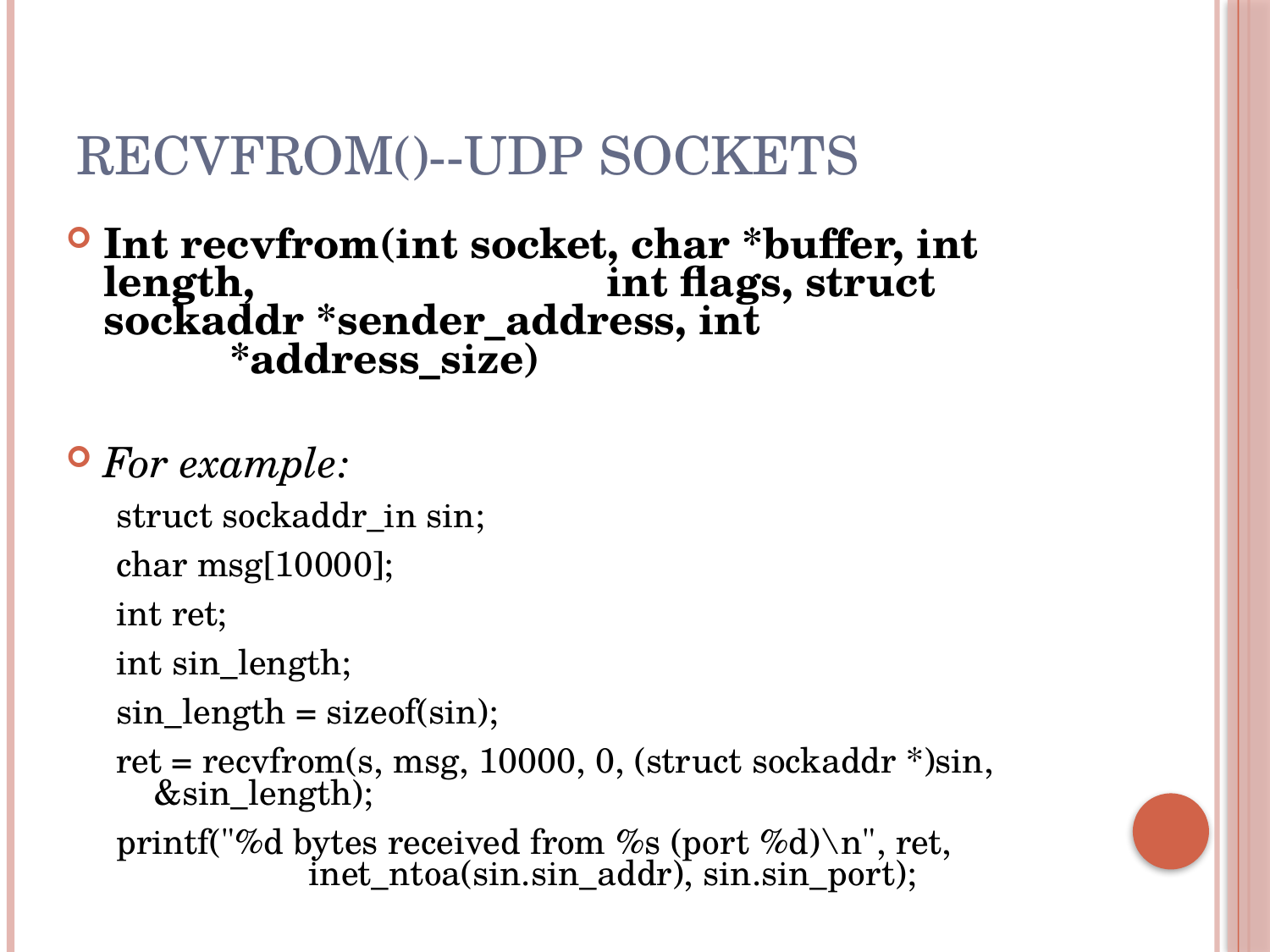

# recvfrom()--UDP Sockets
Int recvfrom(int socket, char *buffer, int length,	                    	int flags, struct sockaddr *sender_address, int                    	*address_size)

For example:
struct sockaddr_in sin;
char msg[10000];
int ret;
int sin_length;
sin_length = sizeof(sin);
ret = recvfrom(s, msg, 10000, 0, (struct sockaddr *)sin, &sin_length);
printf("%d bytes received from %s (port %d)\n", ret,	          		   inet_ntoa(sin.sin_addr), sin.sin_port);